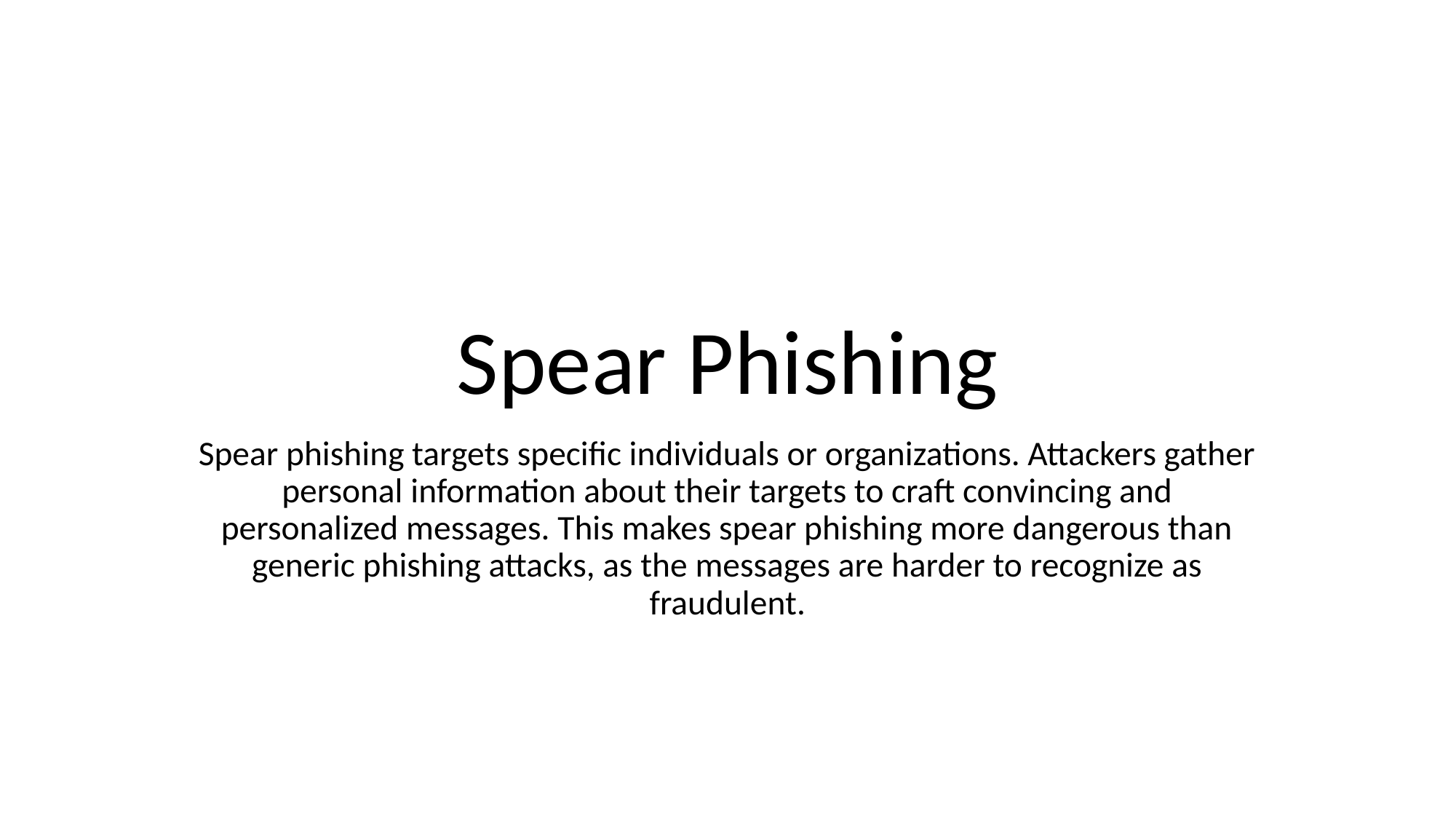

# Spear Phishing
Spear phishing targets specific individuals or organizations. Attackers gather personal information about their targets to craft convincing and personalized messages. This makes spear phishing more dangerous than generic phishing attacks, as the messages are harder to recognize as fraudulent.